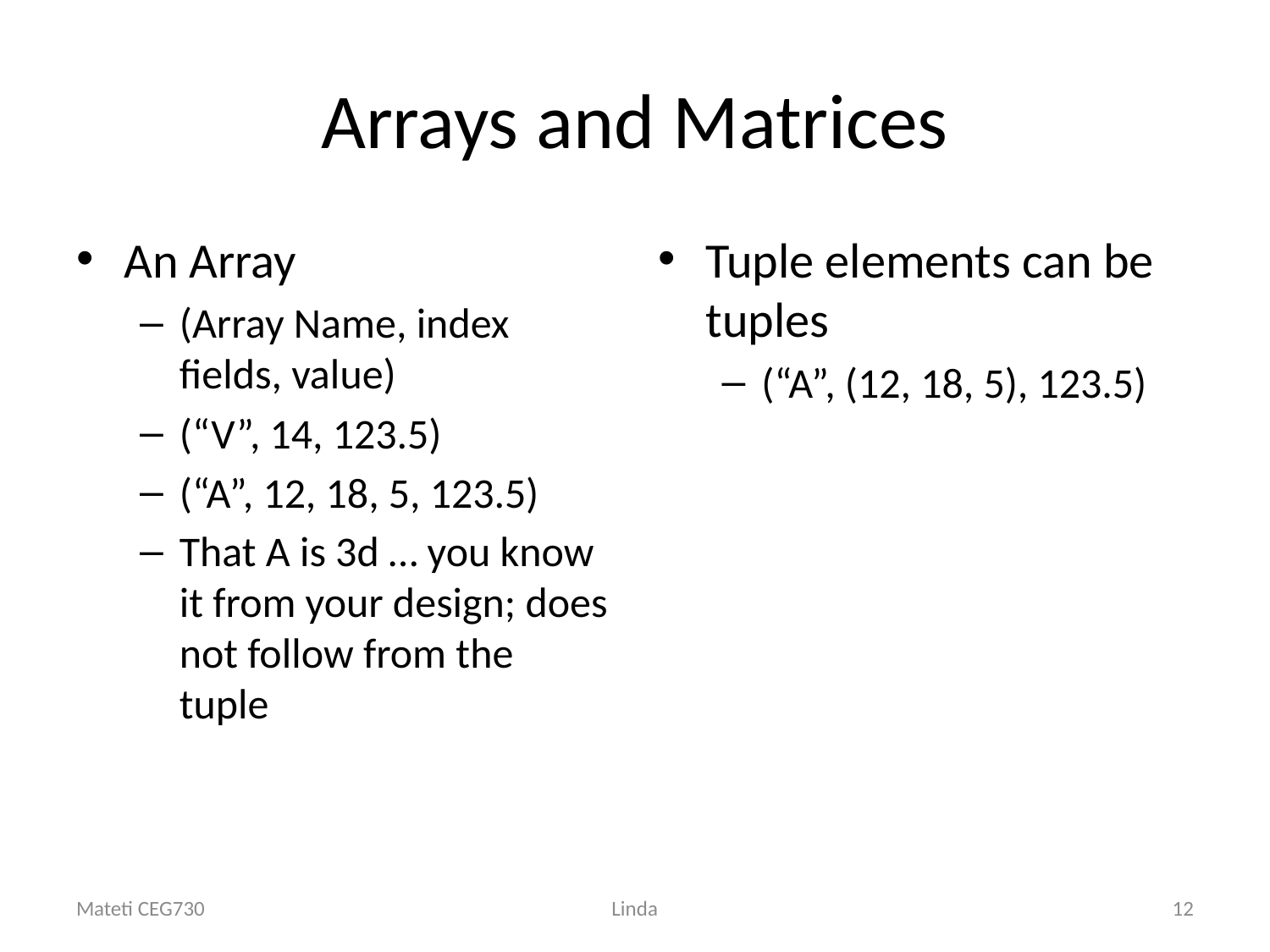

# Arrays and Matrices
An Array
(Array Name, index fields, value)
(“V”, 14, 123.5)
(“A”, 12, 18, 5, 123.5)
That A is 3d … you know it from your design; does not follow from the tuple
Tuple elements can be tuples
(“A”, (12, 18, 5), 123.5)

Mateti CEG730
Linda
12